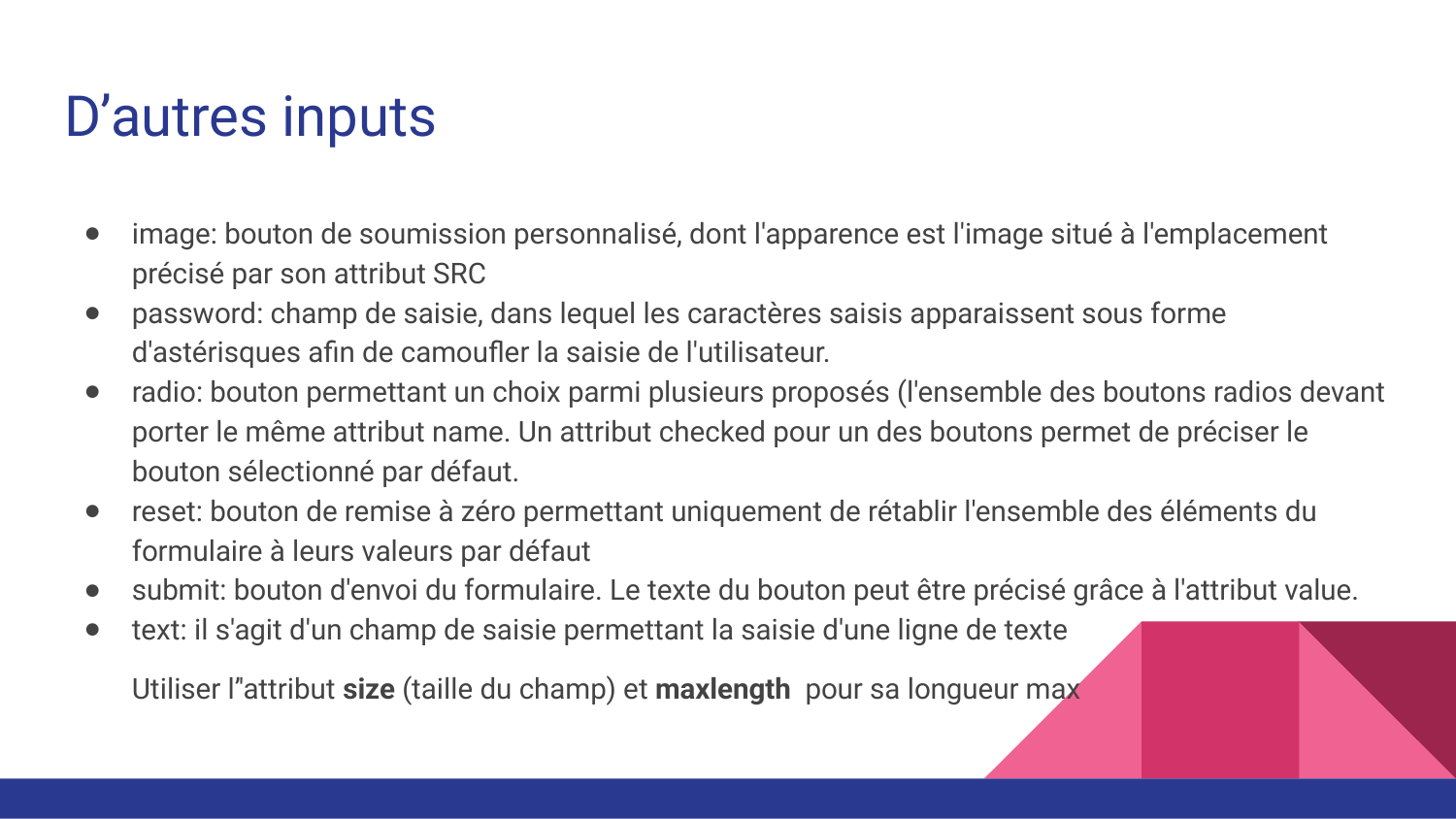

# D’autres inputs
image: bouton de soumission personnalisé, dont l'apparence est l'image situé à l'emplacement précisé par son attribut SRC
password: champ de saisie, dans lequel les caractères saisis apparaissent sous forme d'astérisques afin de camoufler la saisie de l'utilisateur.
radio: bouton permettant un choix parmi plusieurs proposés (l'ensemble des boutons radios devant porter le même attribut name. Un attribut checked pour un des boutons permet de préciser le bouton sélectionné par défaut.
reset: bouton de remise à zéro permettant uniquement de rétablir l'ensemble des éléments du formulaire à leurs valeurs par défaut
submit: bouton d'envoi du formulaire. Le texte du bouton peut être précisé grâce à l'attribut value.
text: il s'agit d'un champ de saisie permettant la saisie d'une ligne de texte
Utiliser l’'attribut size (taille du champ) et maxlength  pour sa longueur max